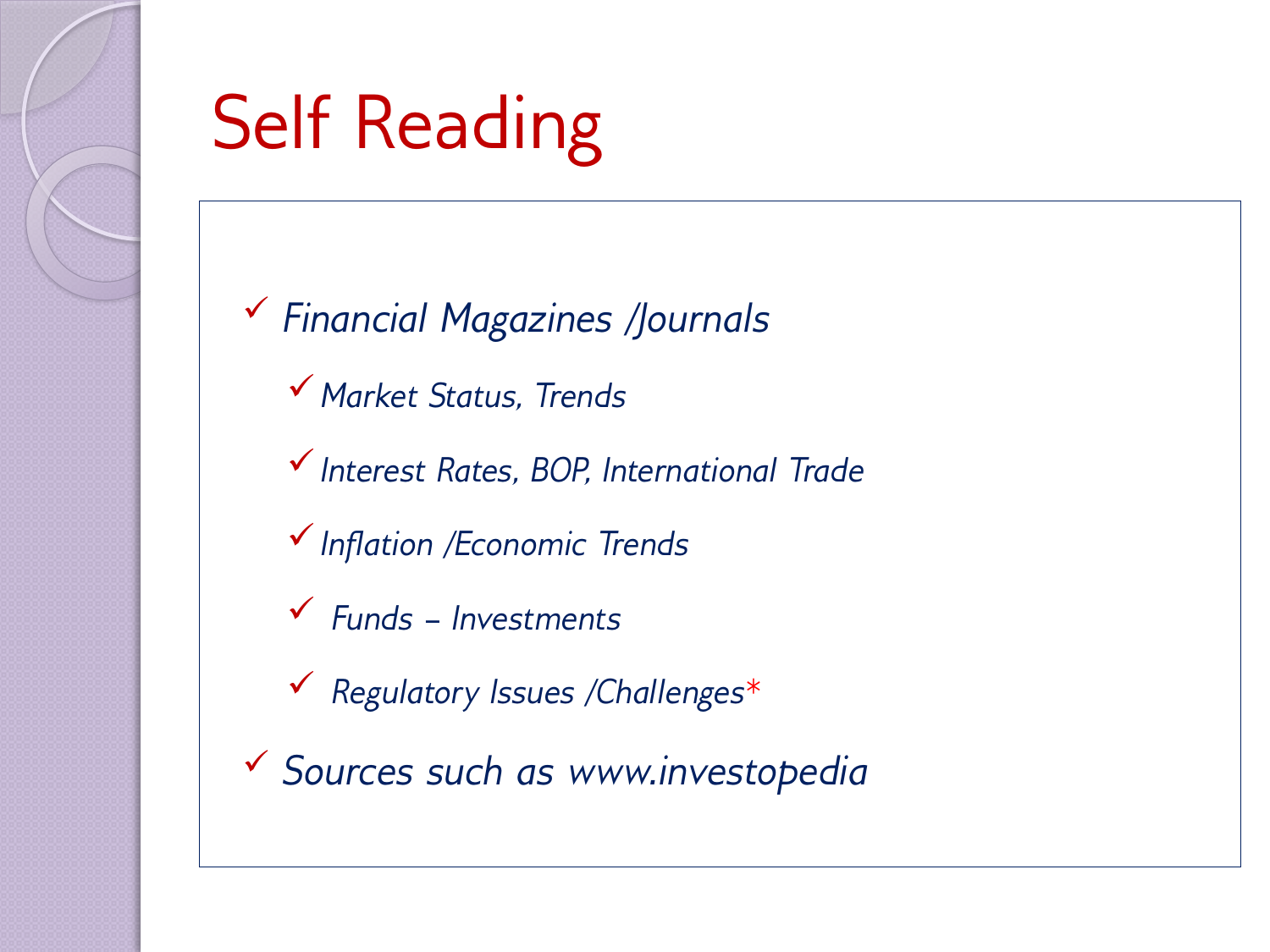

# Self Reading

Financial Magazines /Journals
Market Status, Trends
Interest Rates, BOP, International Trade
Inflation /Economic Trends
 Funds – Investments
 Regulatory Issues /Challenges*
Sources such as www.investopedia